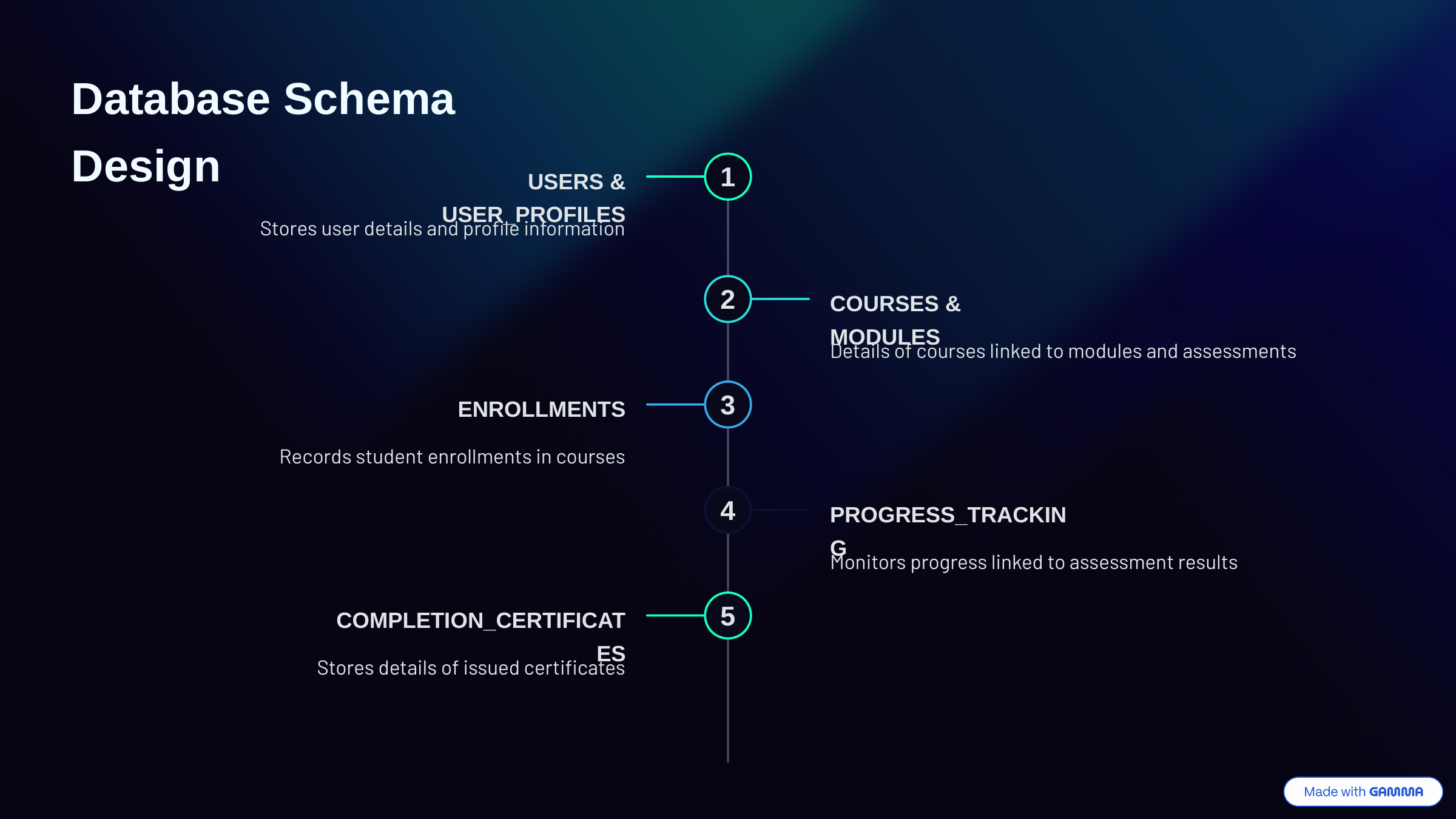

Database Schema Design

1
USERS & USER_PROFILES

Stores user details and profile information

2
COURSES & MODULES

Details of courses linked to modules and assessments

3
ENROLLMENTS

Records student enrollments in courses

4
PROGRESS_TRACKING

Monitors progress linked to assessment results

5
COMPLETION_CERTIFICATES

Stores details of issued certificates